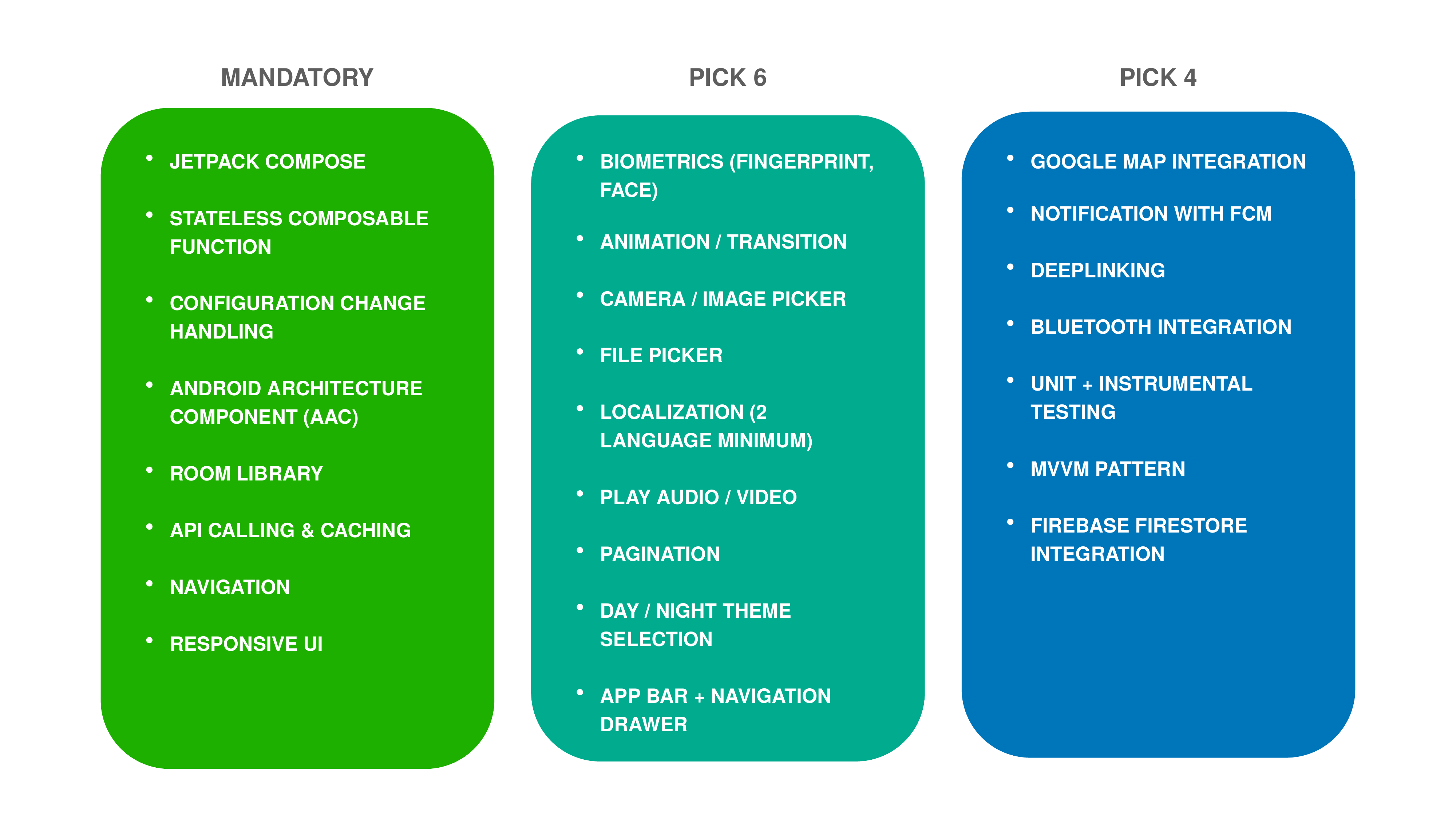

MANDATORY
PICK 6
PICK 4

JETPACK COMPOSE

STATELESS COMPOSABLE FUNCTION
CONFIGURATION CHANGE HANDLING
ANDROID ARCHITECTURE COMPONENT (AAC)
ROOM LIBRARY
API CALLING & CACHING
NAVIGATION
RESPONSIVE UI
BIOMETRICS (FINGERPRINT, FACE)
ANIMATION / TRANSITION
CAMERA / IMAGE PICKER
FILE PICKER
LOCALIZATION (2 LANGUAGE MINIMUM)
PLAY AUDIO / VIDEO
PAGINATION
DAY / NIGHT THEME SELECTION
APP BAR + NAVIGATION DRAWER
GOOGLE MAP INTEGRATION
NOTIFICATION WITH FCM
DEEPLINKING
BLUETOOTH INTEGRATION
UNIT + INSTRUMENTAL TESTING
MVVM PATTERN
FIREBASE FIRESTORE INTEGRATION